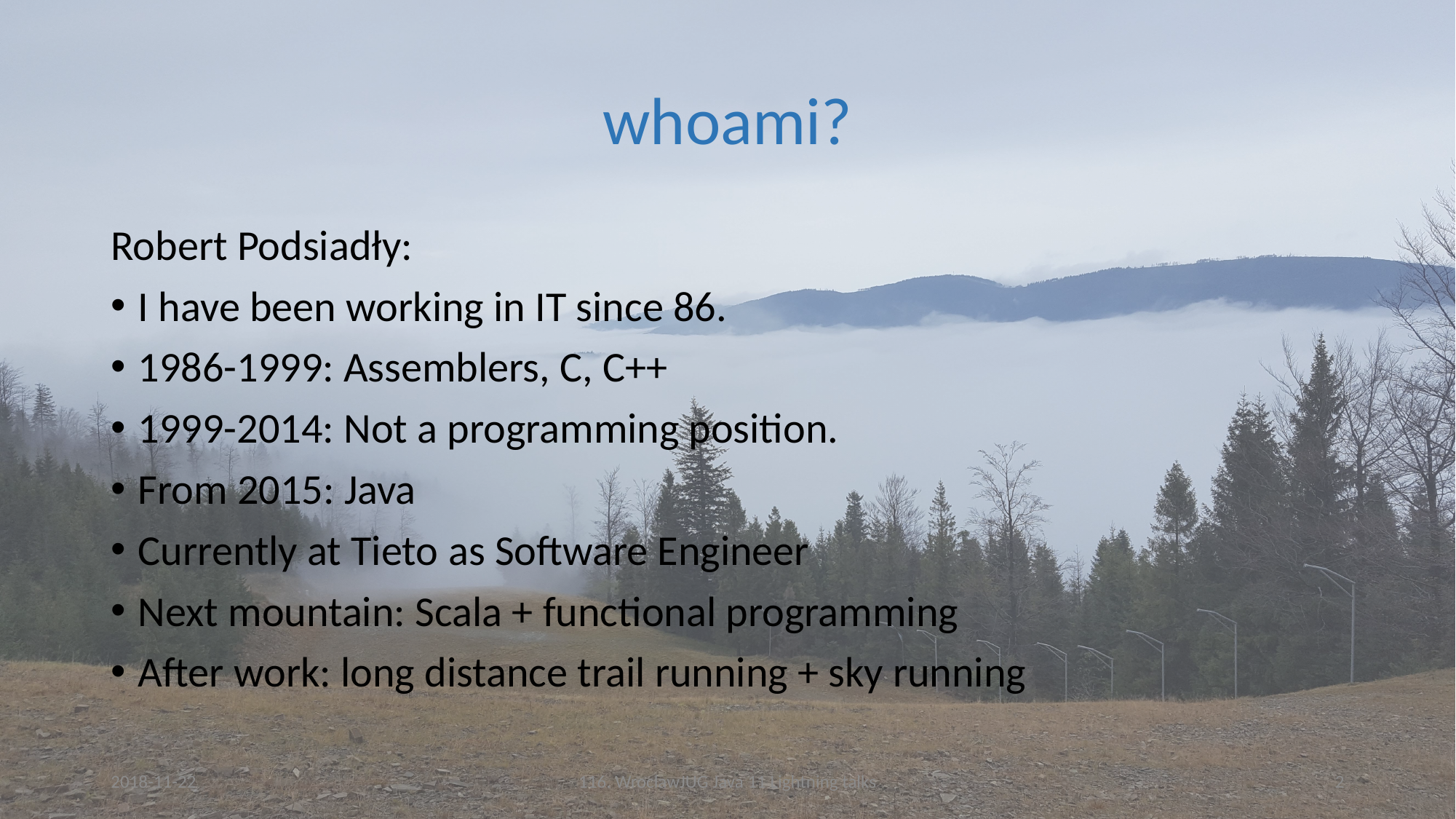

# whoami?
Robert Podsiadły:
I have been working in IT since 86.
1986-1999: Assemblers, C, C++
1999-2014: Not a programming position.
From 2015: Java
Currently at Tieto as Software Engineer
Next mountain: Scala + functional programming
After work: long distance trail running + sky running

2018-11-22
116. WroclawJUG Java 11 Lightning talks
2